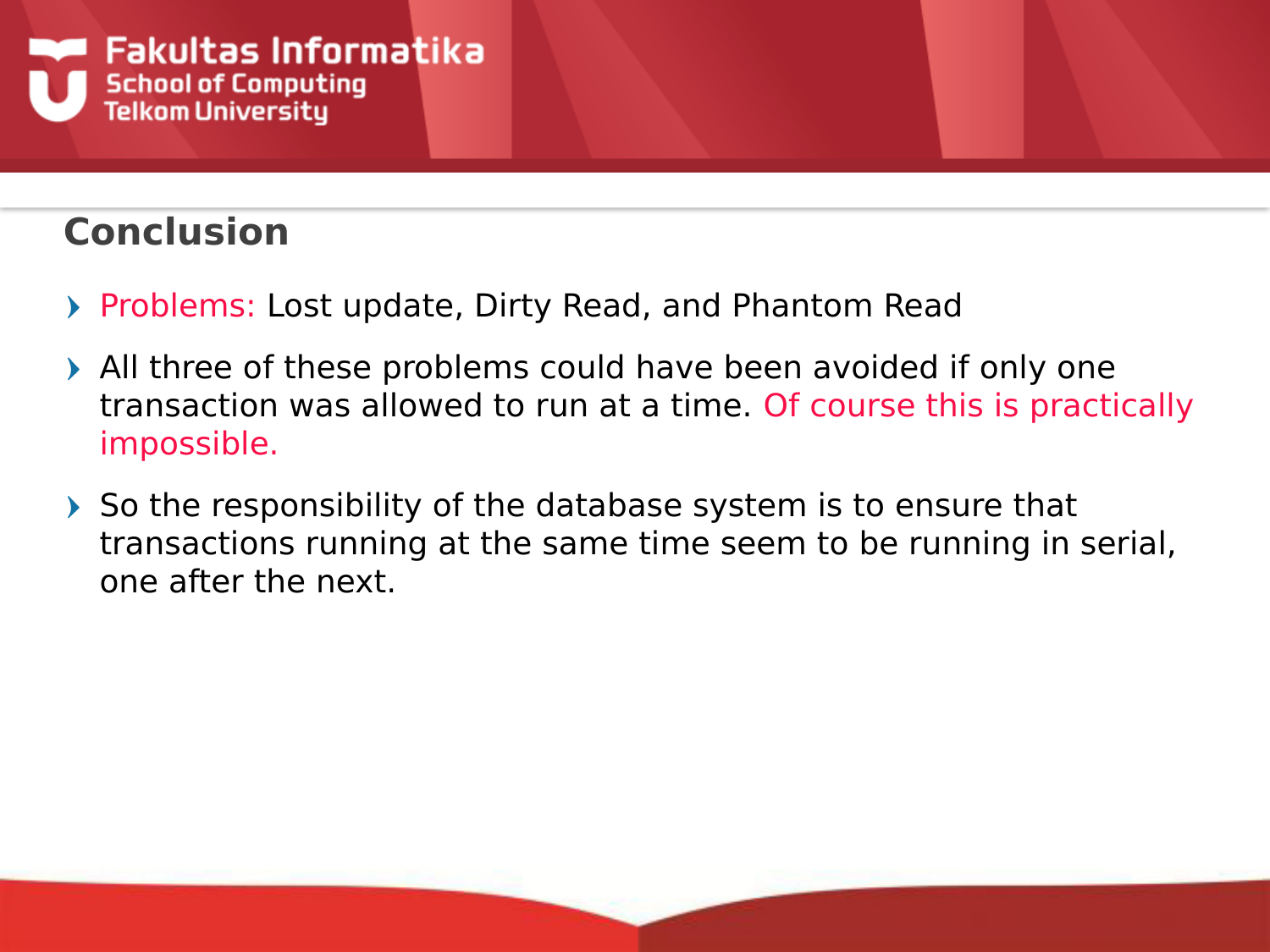

# Conclusion
Problems: Lost update, Dirty Read, and Phantom Read
All three of these problems could have been avoided if only one transaction was allowed to run at a time. Of course this is practically impossible.
So the responsibility of the database system is to ensure that transactions running at the same time seem to be running in serial, one after the next.